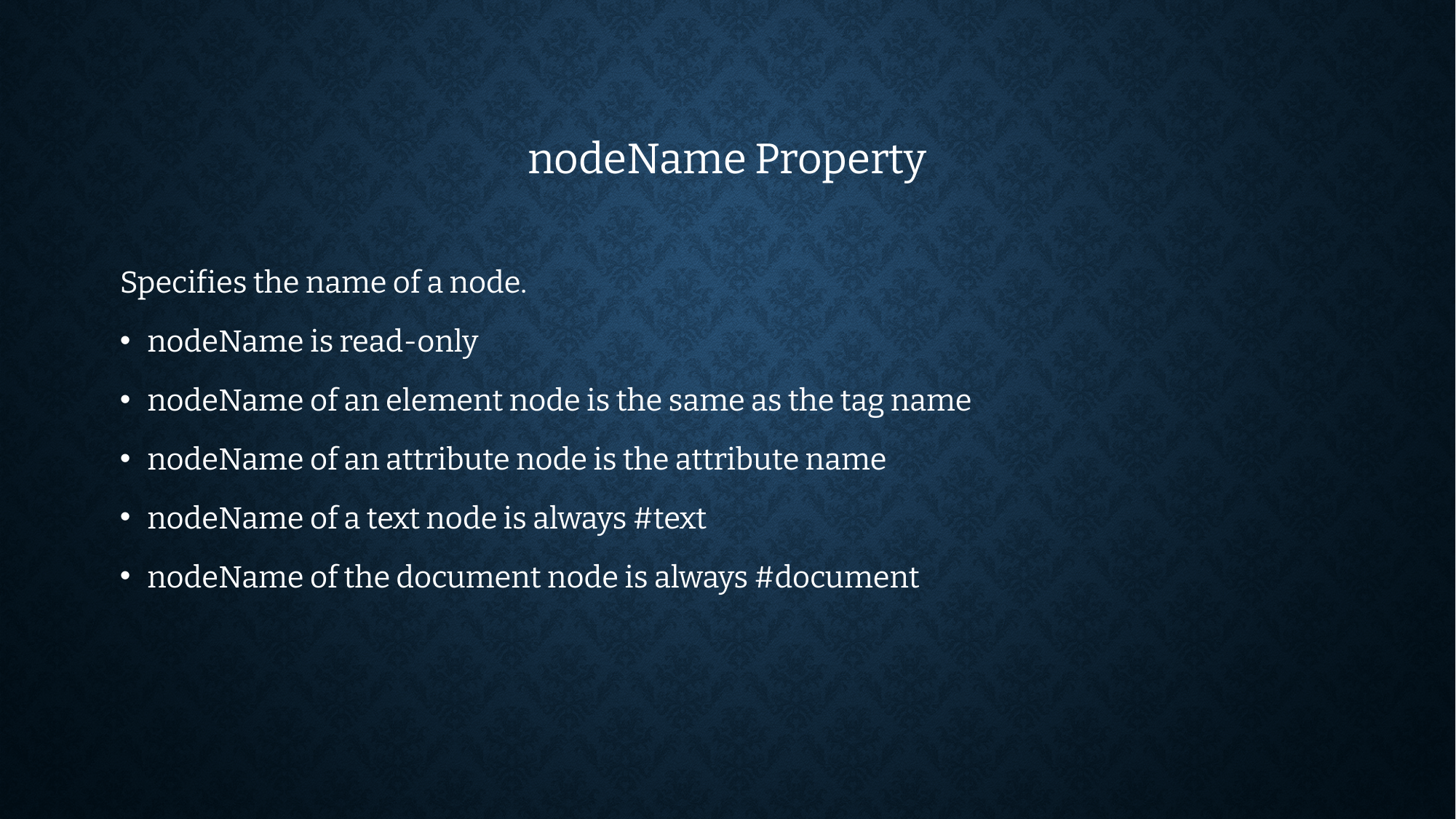

# nodeName Property
Specifies the name of a node.
nodeName is read-only
nodeName of an element node is the same as the tag name
nodeName of an attribute node is the attribute name
nodeName of a text node is always #text
nodeName of the document node is always #document